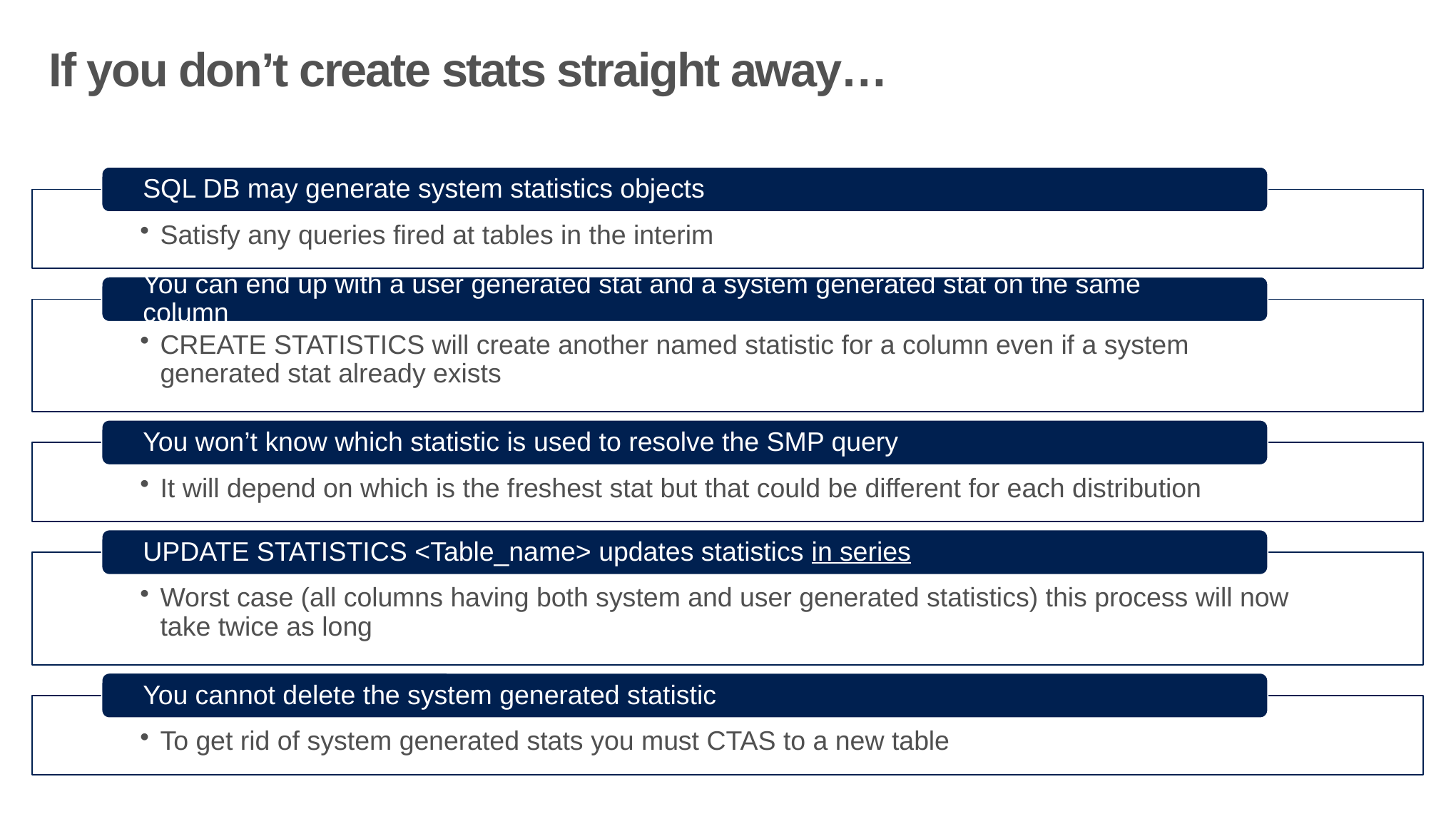

# If you don’t create stats straight away…
Satisfy any queries fired at tables in the interim
SQL DB may generate system statistics objects
CREATE STATISTICS will create another named statistic for a column even if a system generated stat already exists
You can end up with a user generated stat and a system generated stat on the same column
It will depend on which is the freshest stat but that could be different for each distribution
You won’t know which statistic is used to resolve the SMP query
Worst case (all columns having both system and user generated statistics) this process will now take twice as long
UPDATE STATISTICS <Table_name> updates statistics in series
To get rid of system generated stats you must CTAS to a new table
You cannot delete the system generated statistic